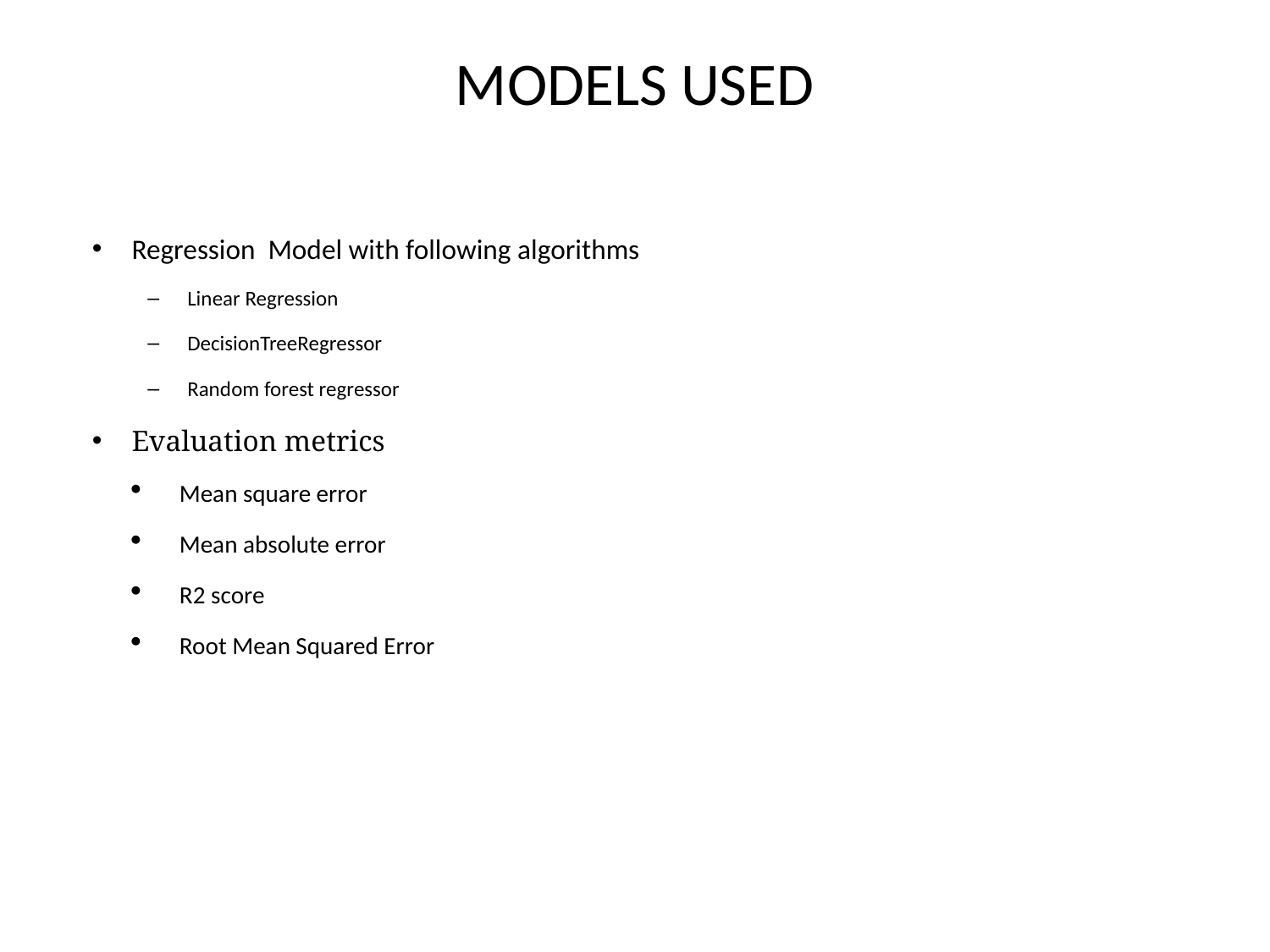

# MODELS USED
Regression  Model with following algorithms
Linear Regression
DecisionTreeRegressor
Random forest regressor
Evaluation metrics
Mean square error
Mean absolute error
R2 score
Root Mean Squared Error